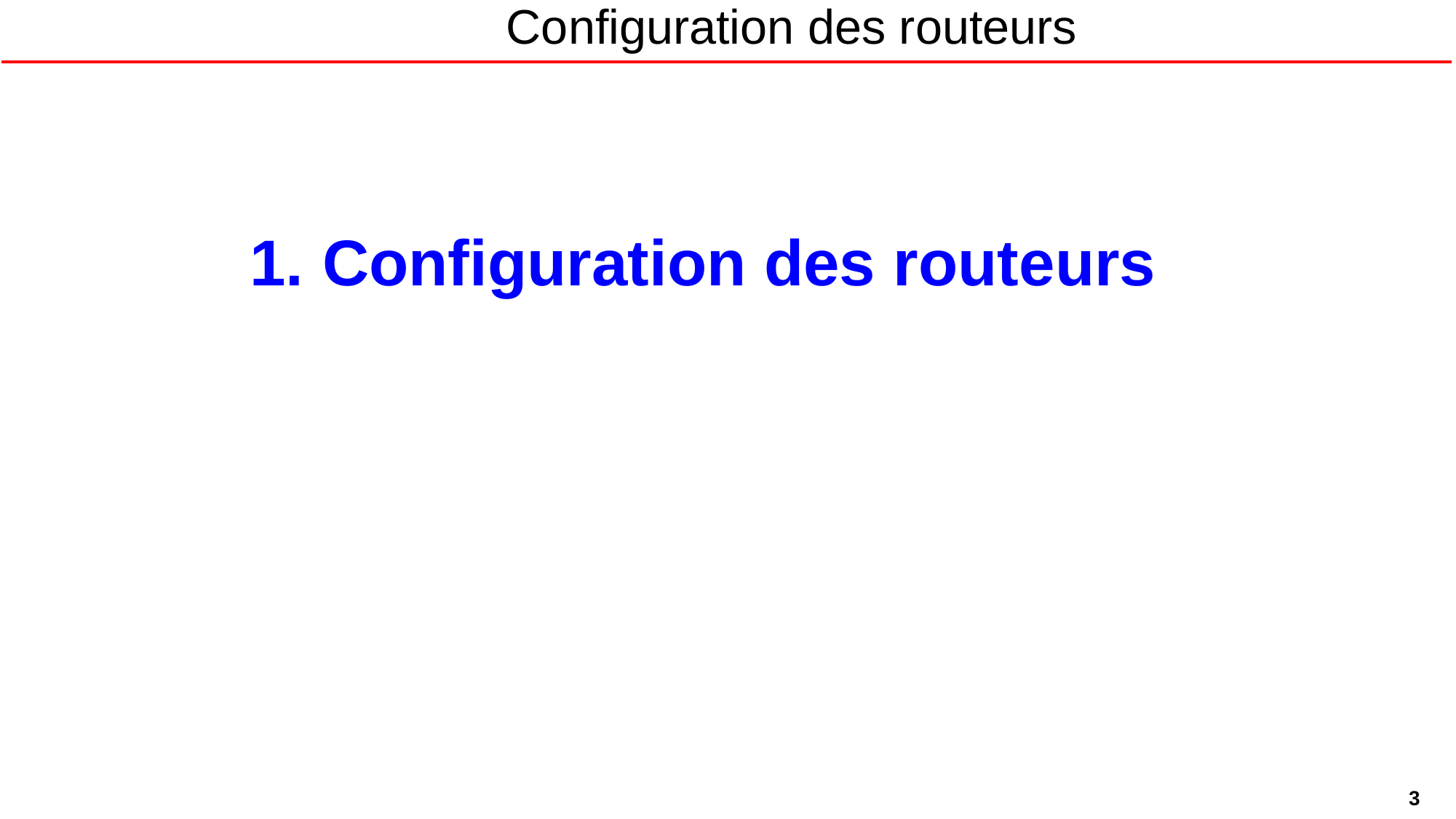

Configuration des routeurs
Configuration des routeurs
3